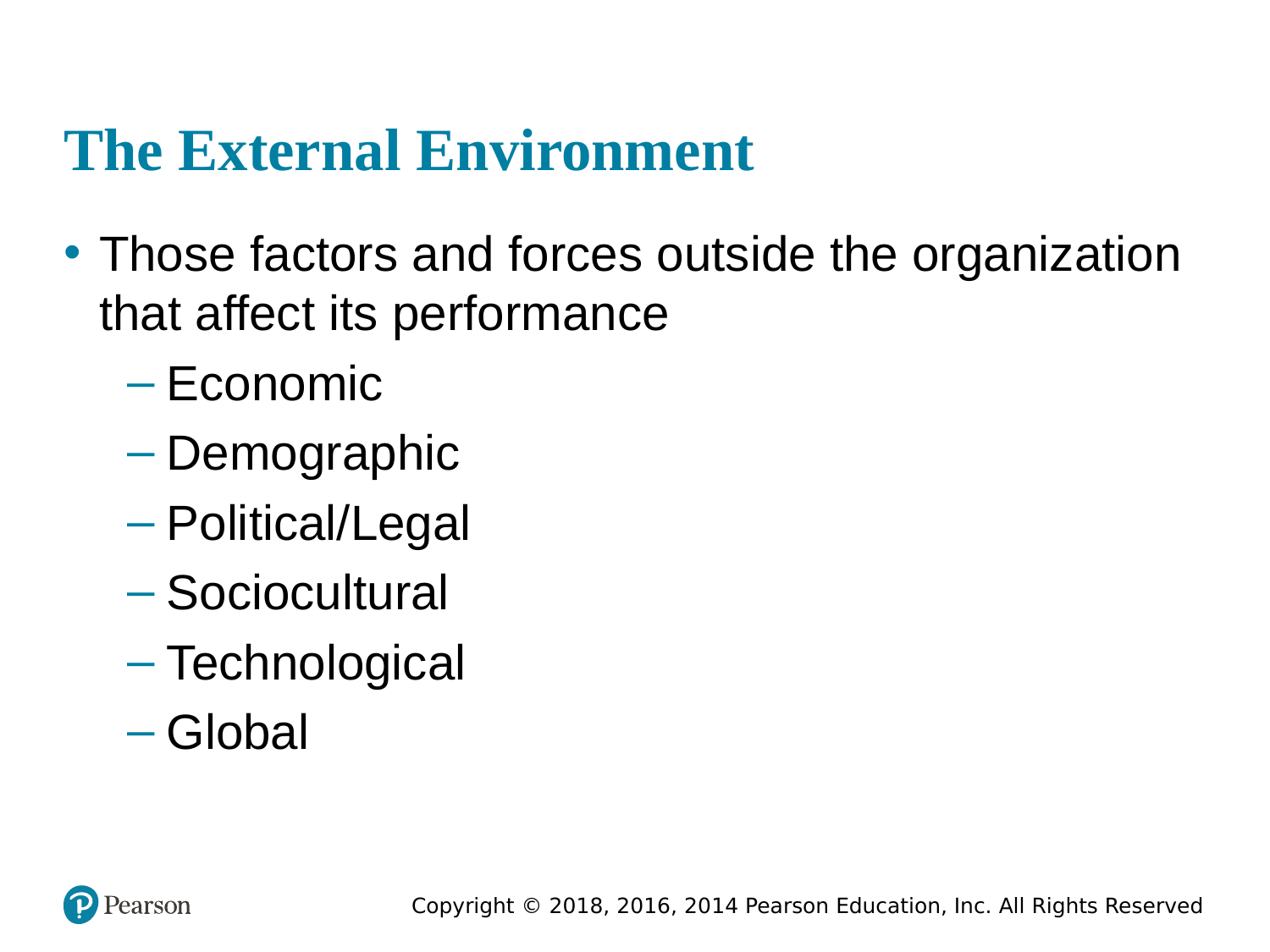

# The External Environment
Those factors and forces outside the organization that affect its performance
Economic
Demographic
Political/Legal
Sociocultural
Technological
Global